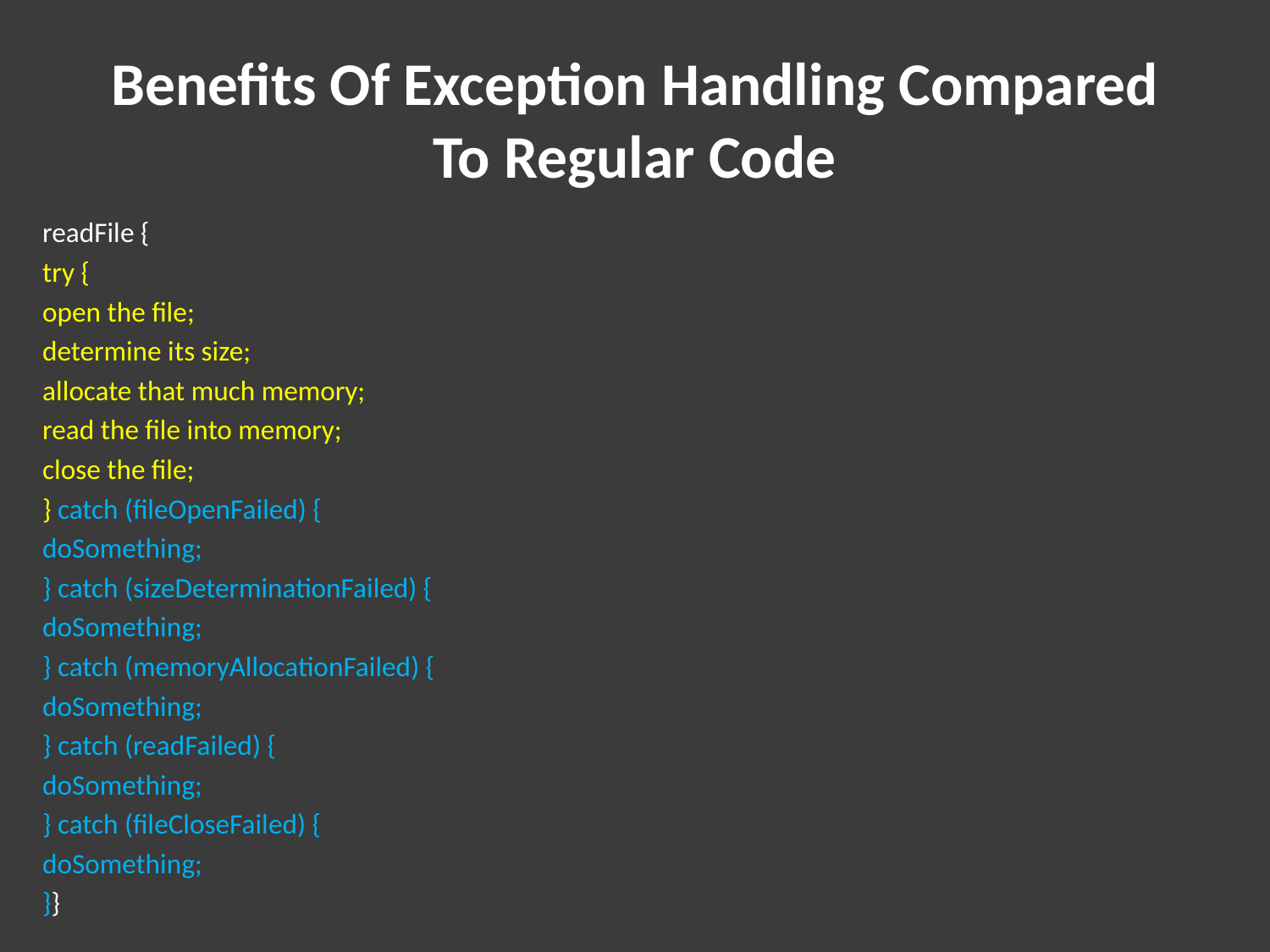

# Benefits Of Exception Handling Compared To Regular Code
readFile {
try {
open the file;
determine its size;
allocate that much memory;
read the file into memory;
close the file;
} catch (fileOpenFailed) {
doSomething;
} catch (sizeDeterminationFailed) {
doSomething;
} catch (memoryAllocationFailed) {
doSomething;
} catch (readFailed) {
doSomething;
} catch (fileCloseFailed) {
doSomething;
}}